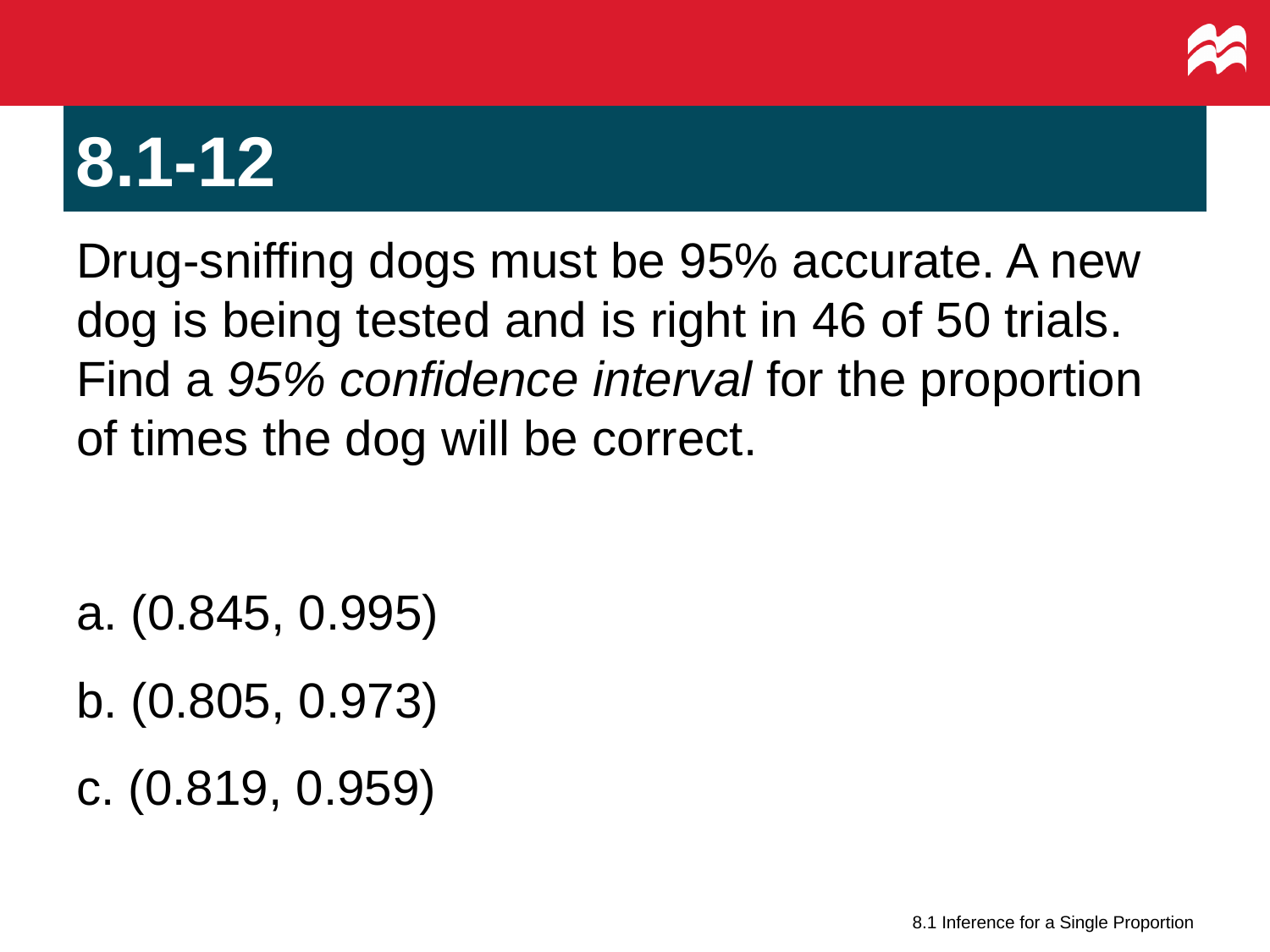

# 8.1-12
Drug-sniffing dogs must be 95% accurate. A new dog is being tested and is right in 46 of 50 trials. Find a 95% confidence interval for the proportion of times the dog will be correct.

a. (0.845, 0.995)
b. (0.805, 0.973)
c. (0.819, 0.959)
8.1 Inference for a Single Proportion